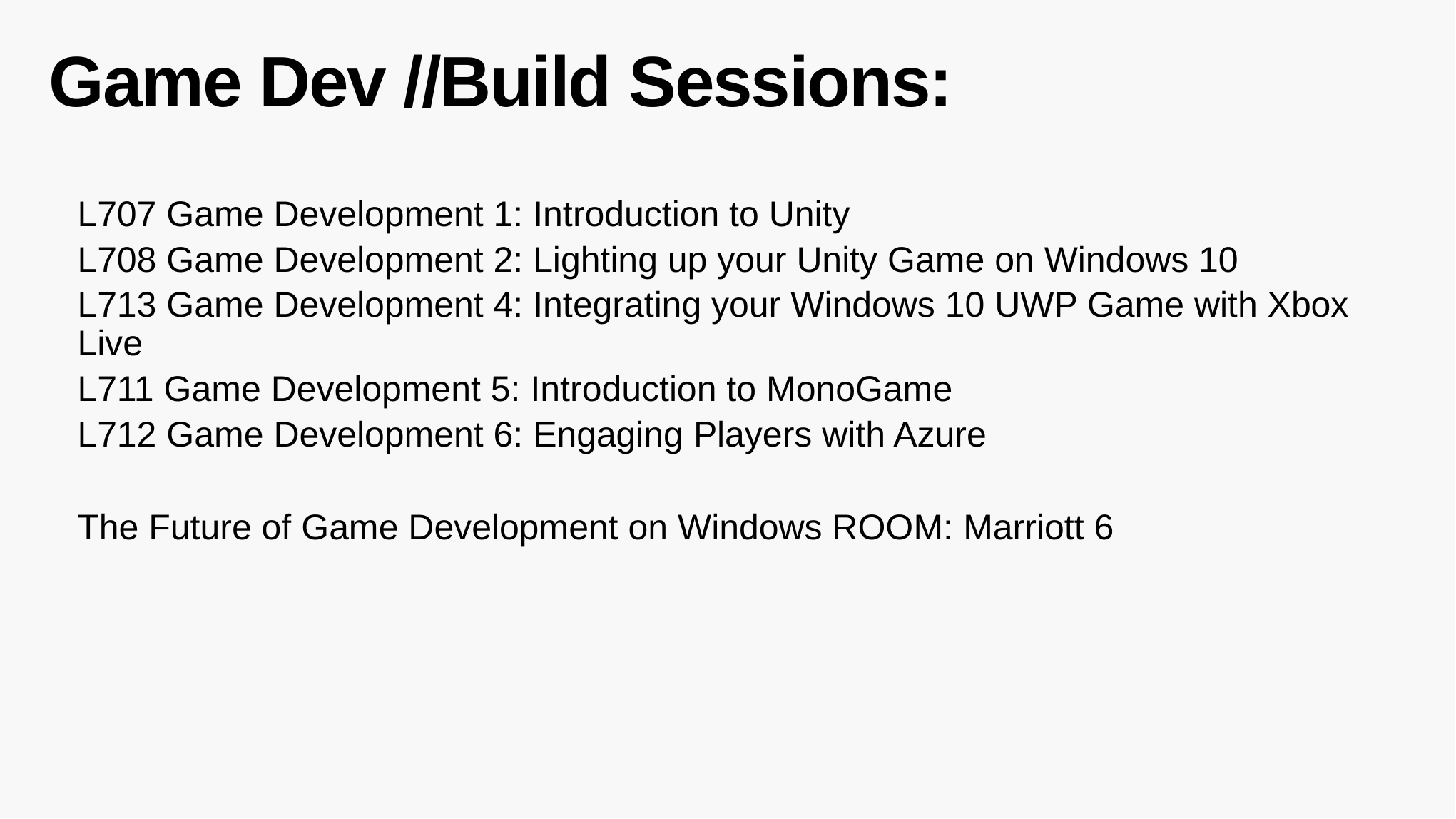

# Game Dev //Build Sessions:

L707 Game Development 1: Introduction to Unity
L708 Game Development 2: Lighting up your Unity Game on Windows 10
L713 Game Development 4: Integrating your Windows 10 UWP Game with Xbox Live
L711 Game Development 5: Introduction to MonoGame
L712 Game Development 6: Engaging Players with Azure

The Future of Game Development on Windows ROOM: Marriott 6